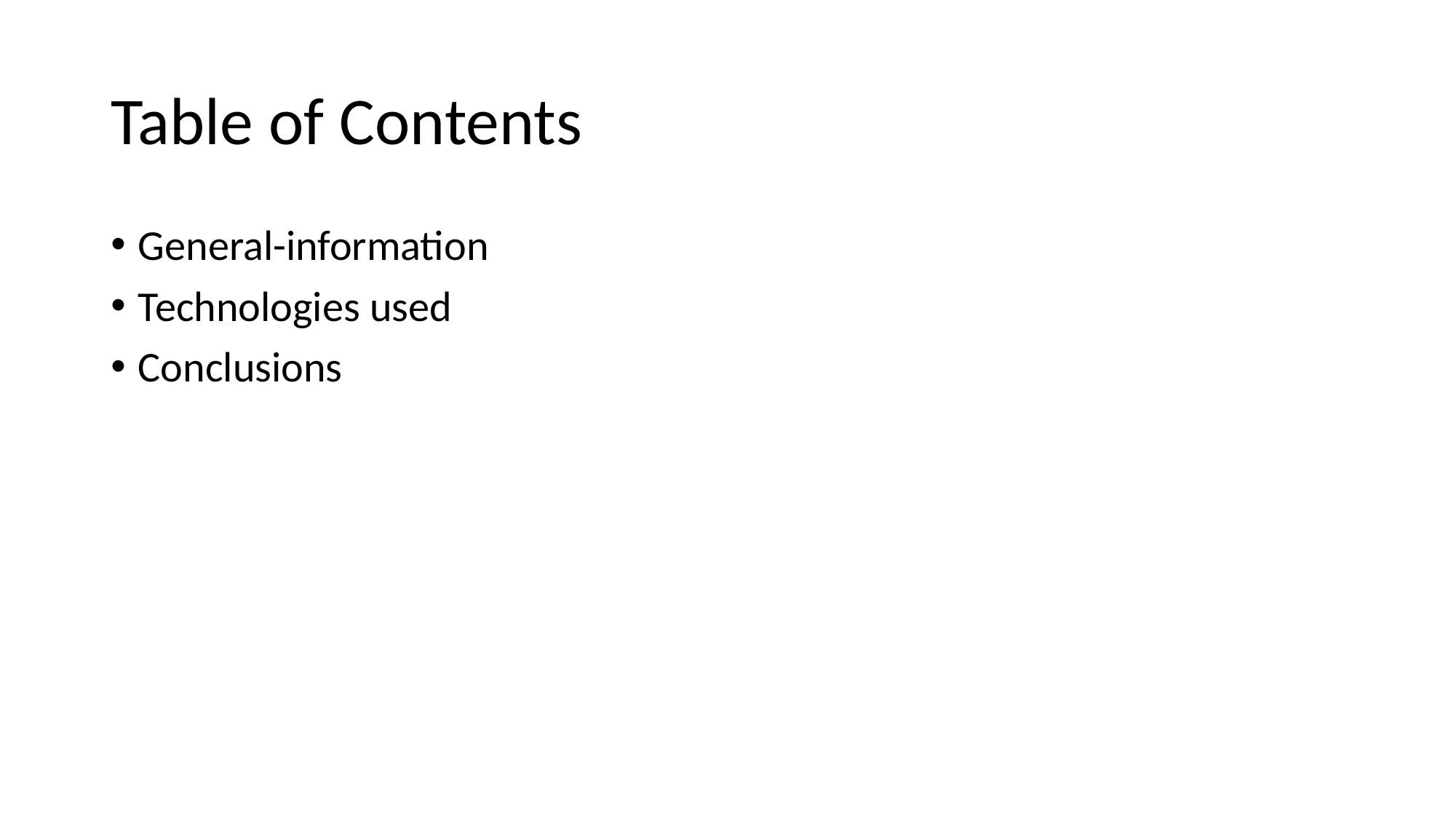

# Table of Contents
General-information
Technologies used
Conclusions